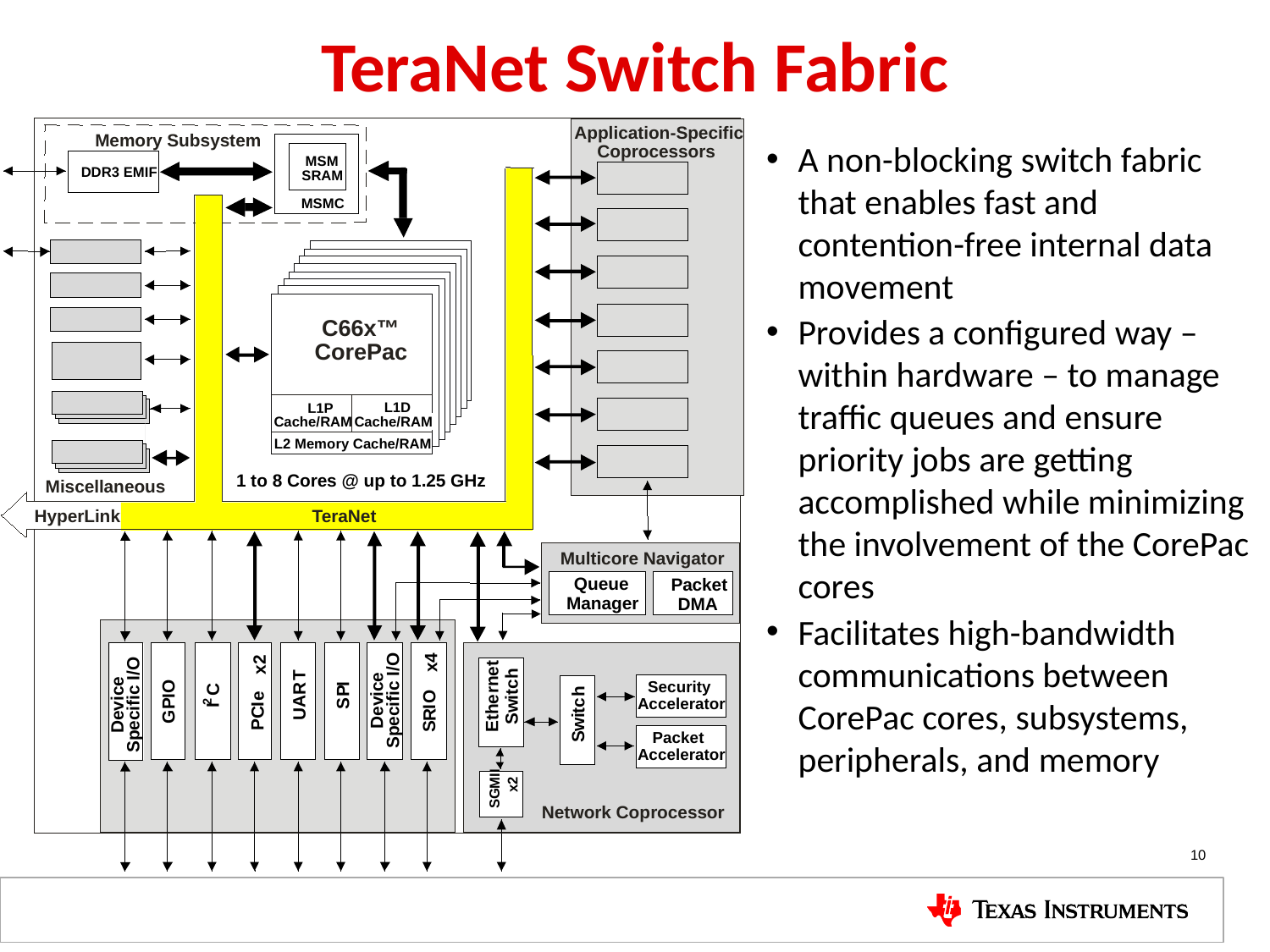

TeraNet Switch Fabric

Application-Specific

Memory Subsystem

Coprocessors

MSM

DDR3 EMIF

SRAM

MSMC

C66x™

CorePac

L1D

 L1P

Cache/RAM
Cache/RAM

L2 Memory Cache/RAM

1 to 8 Cores @ up to 1.25 GHz
Miscellaneous

TeraNet
HyperLink

Multicore Navigator

Queue
Packet

Manager
DMA

t
x4
x2

e
h
T

n

I
c

R
Security
C

r
P
h
t
e
O
Device
Specific I/O
i
e
Device
Specific I/O
A
c
GPIO
S

I
2
I
w

Accelerator
I
h

t
C
U
R
i
t
S
P
w
E
S

S

Packet

Accelerator

I

I

M
x2
G
S
Network Coprocessor

A non-blocking switch fabric that enables fast and contention-free internal data movement
Provides a configured way – within hardware – to manage traffic queues and ensure priority jobs are getting accomplished while minimizing the involvement of the CorePac cores
Facilitates high-bandwidth communications between CorePac cores, subsystems, peripherals, and memory
10